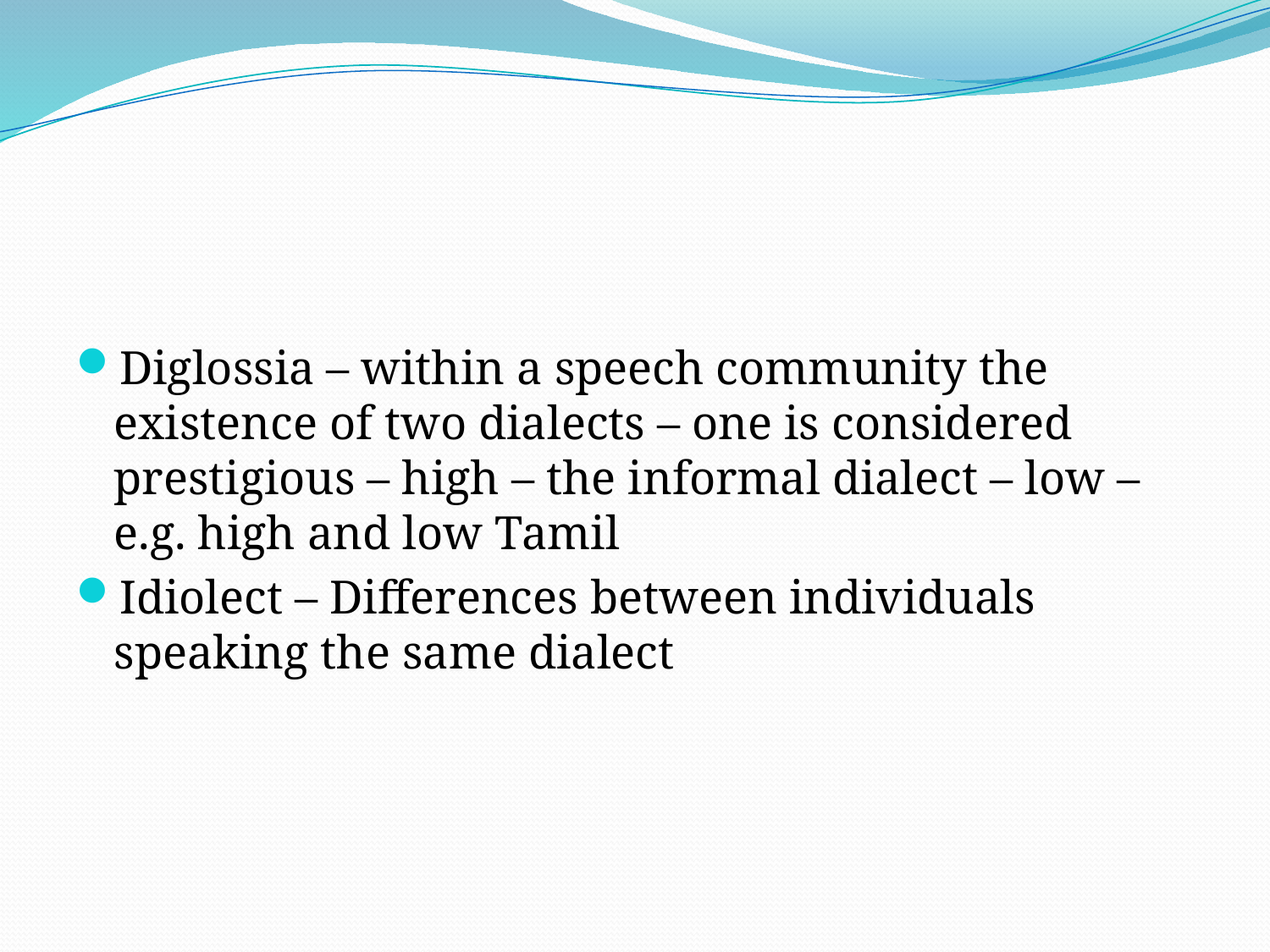

#

Diglossia – within a speech community the existence of two dialects – one is considered prestigious – high – the informal dialect – low – e.g. high and low Tamil
Idiolect – Differences between individuals speaking the same dialect